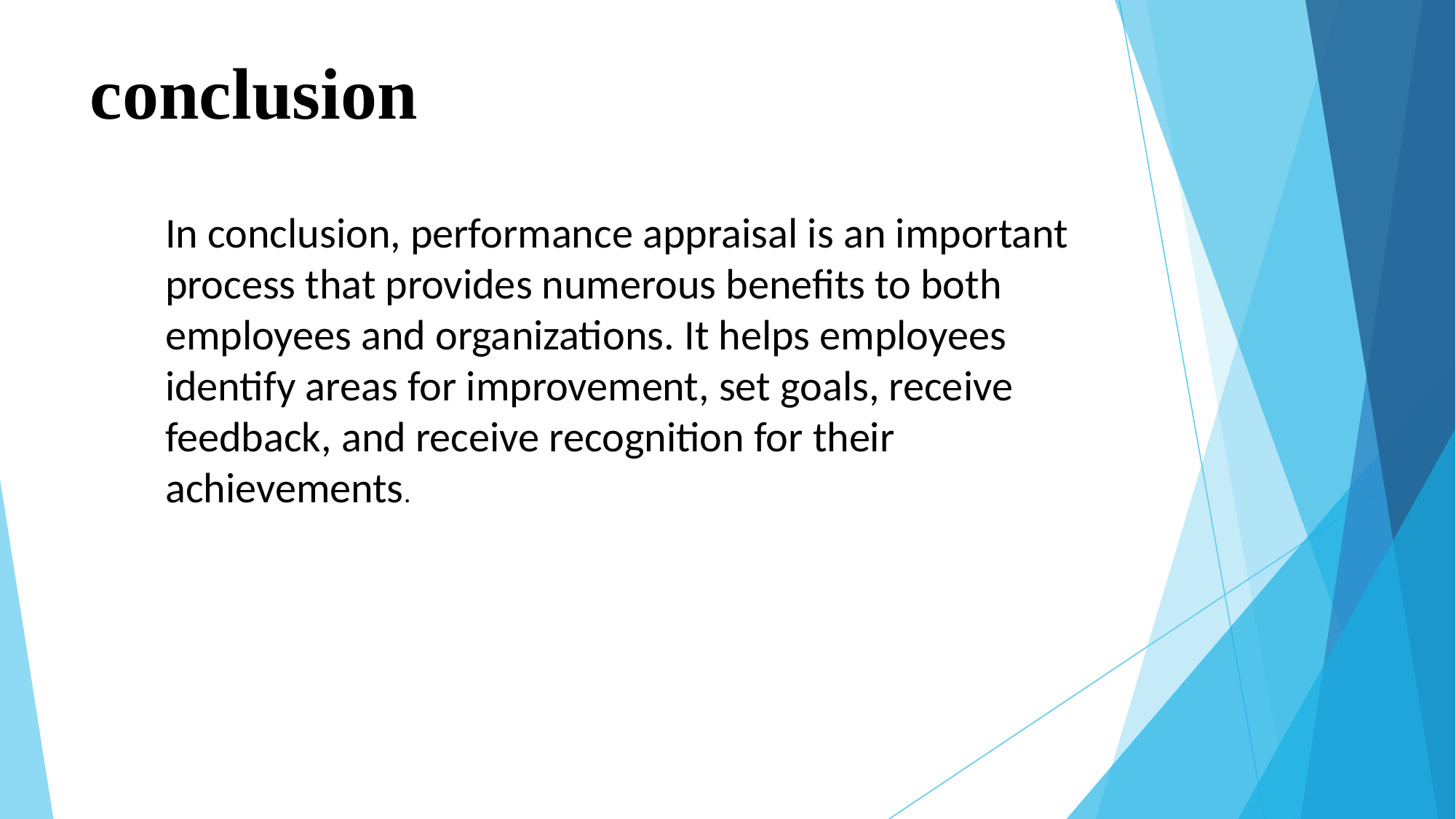

# conclusion
In conclusion, performance appraisal is an important process that provides numerous benefits to both employees and organizations. It helps employees identify areas for improvement, set goals, receive feedback, and receive recognition for their achievements.